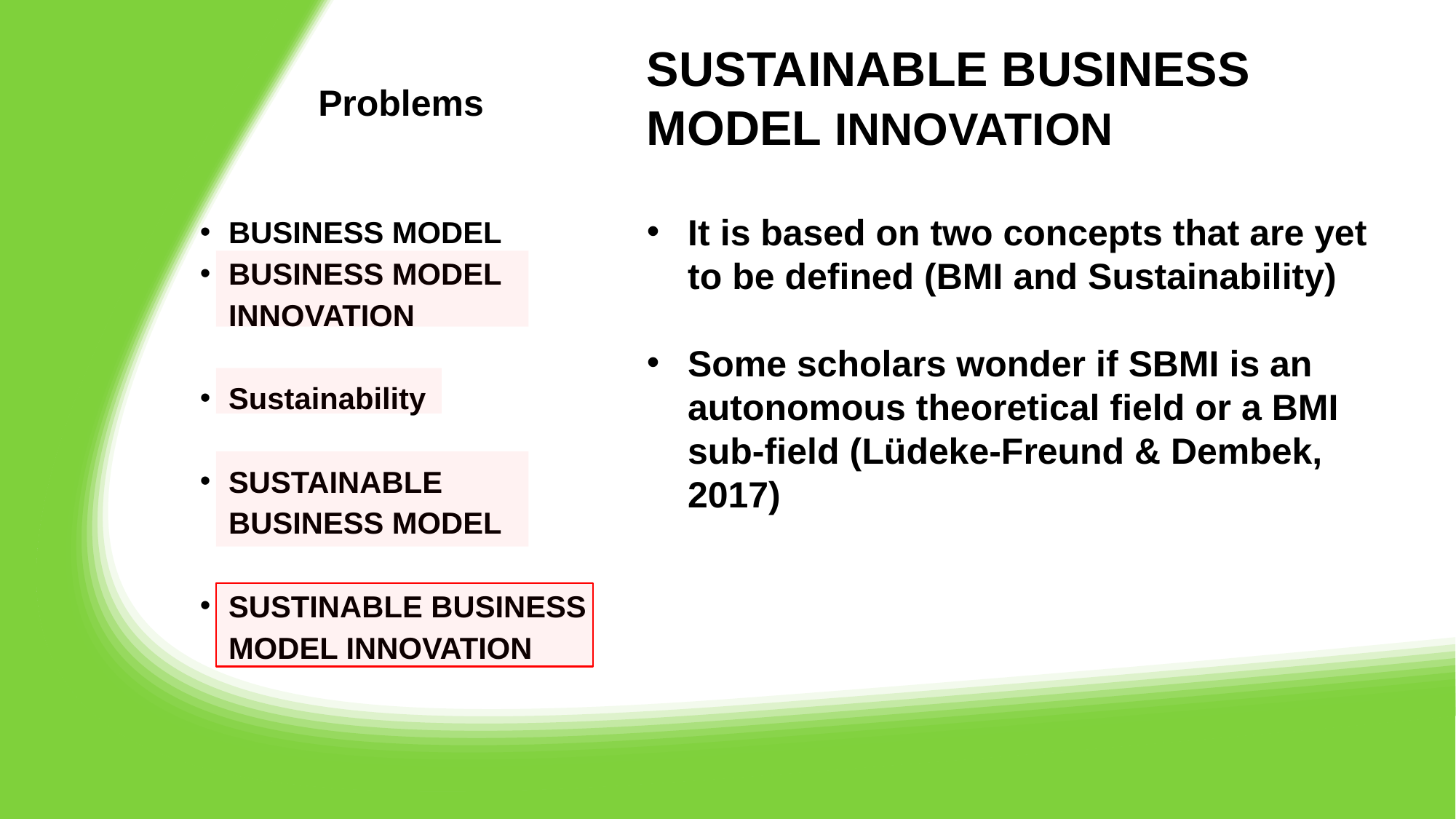

# Problems
SUSTAINABLE BUSINESS MODEL INNOVATION

It is based on two concepts that are yet to be defined (BMI and Sustainability)

Some scholars wonder if SBMI is an autonomous theoretical field or a BMI sub-field (Lüdeke-Freund & Dembek, 2017)

BUSINESS MODEL
BUSINESS MODEL INNOVATION

Sustainability

SUSTAINABLE BUSINESS MODEL

SUSTINABLE BUSINESS MODEL INNOVATION